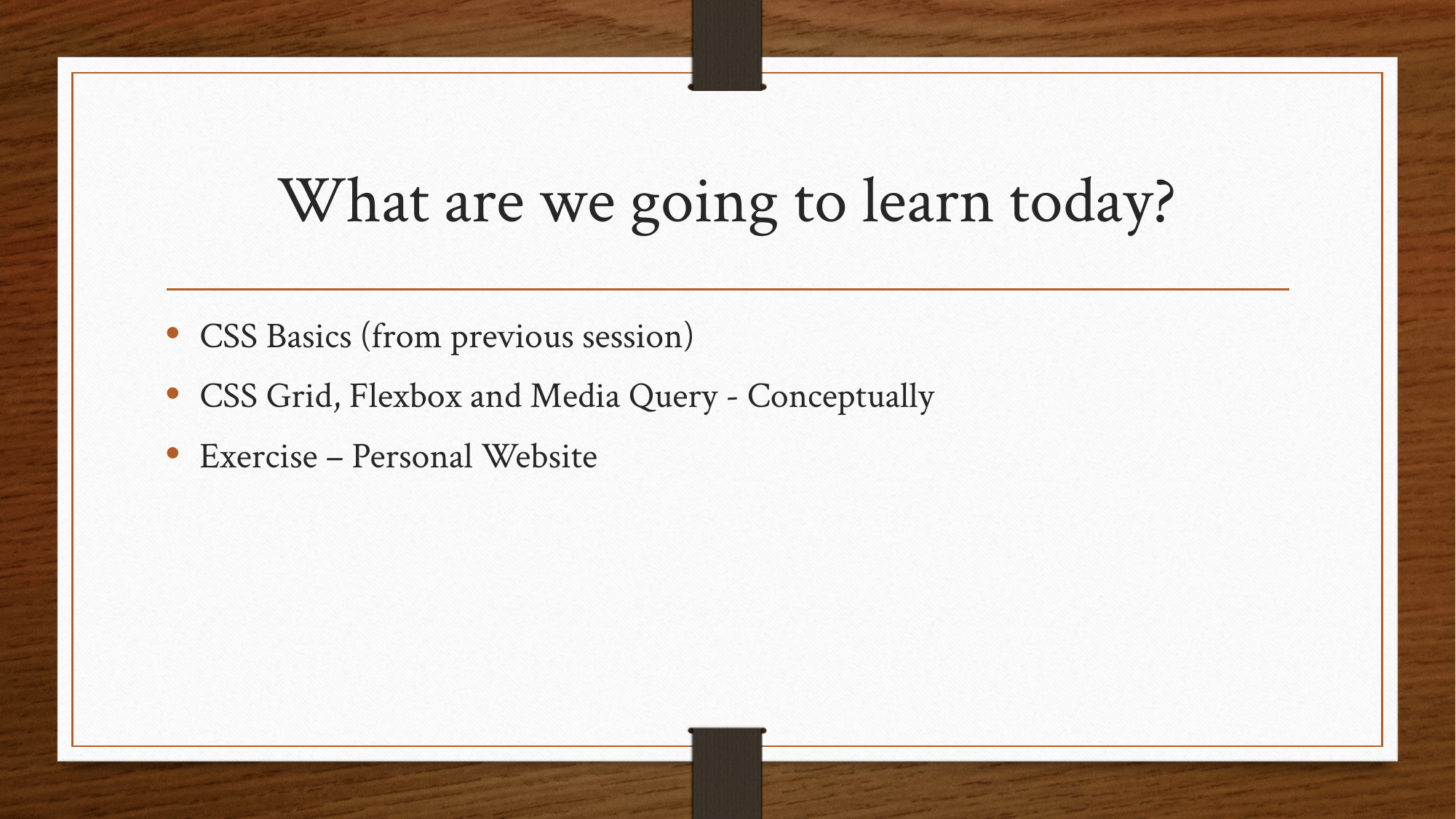

# What are we going to learn today?
CSS Basics (from previous session)
CSS Grid, Flexbox and Media Query - Conceptually
Exercise – Personal Website